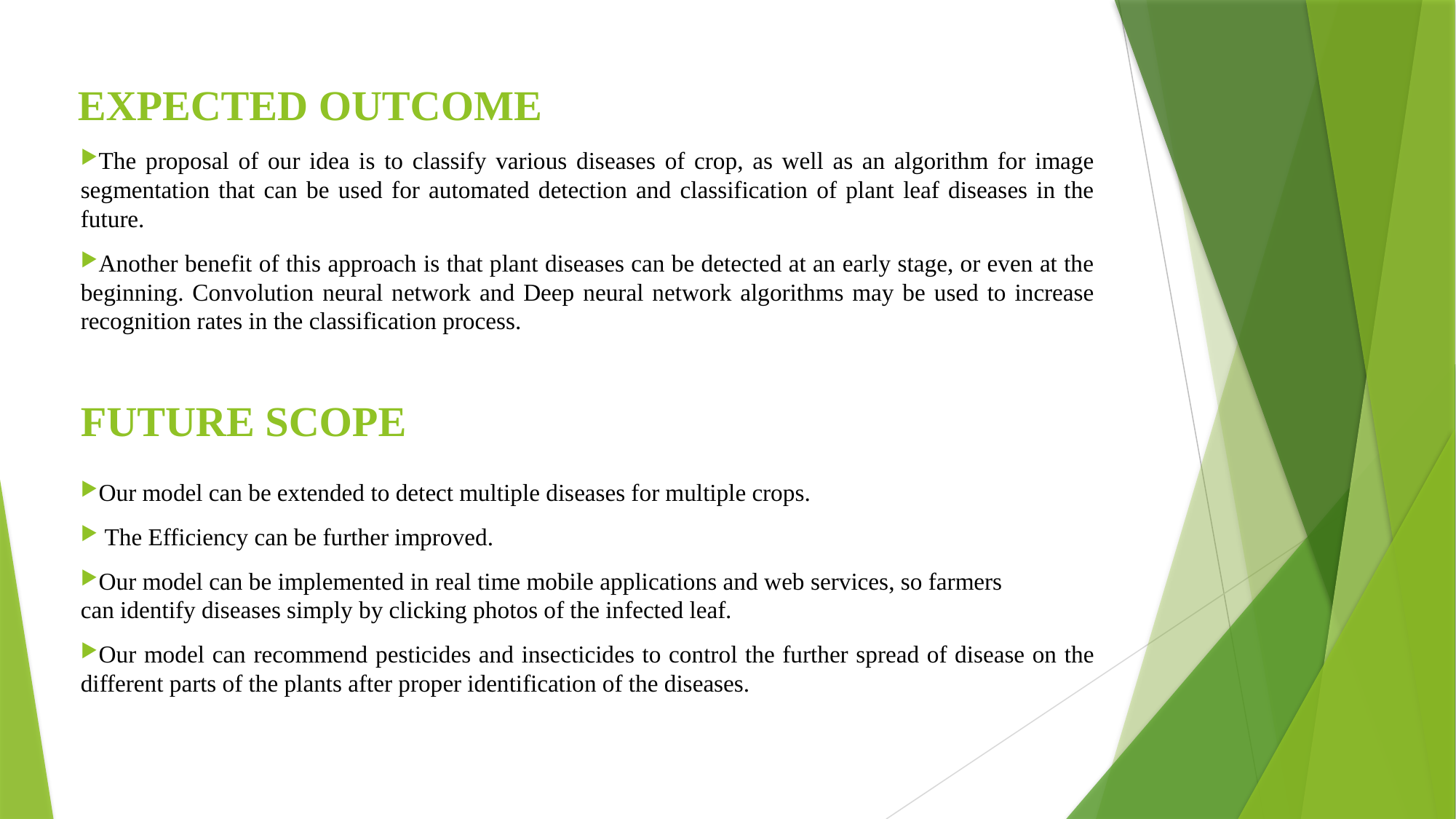

# EXPECTED OUTCOME
The proposal of our idea is to classify various diseases of crop, as well as an algorithm for image segmentation that can be used for automated detection and classification of plant leaf diseases in the future.
Another benefit of this approach is that plant diseases can be detected at an early stage, or even at the beginning. Convolution neural network and Deep neural network algorithms may be used to increase recognition rates in the classification process.

FUTURE SCOPE

Our model can be extended to detect multiple diseases for multiple crops.
 The Efficiency can be further improved.
Our model can be implemented in real time mobile applications and web services, so farmers                can identify diseases simply by clicking photos of the infected leaf.
Our model can recommend pesticides and insecticides to control the further spread of disease on the different parts of the plants after proper identification of the diseases.